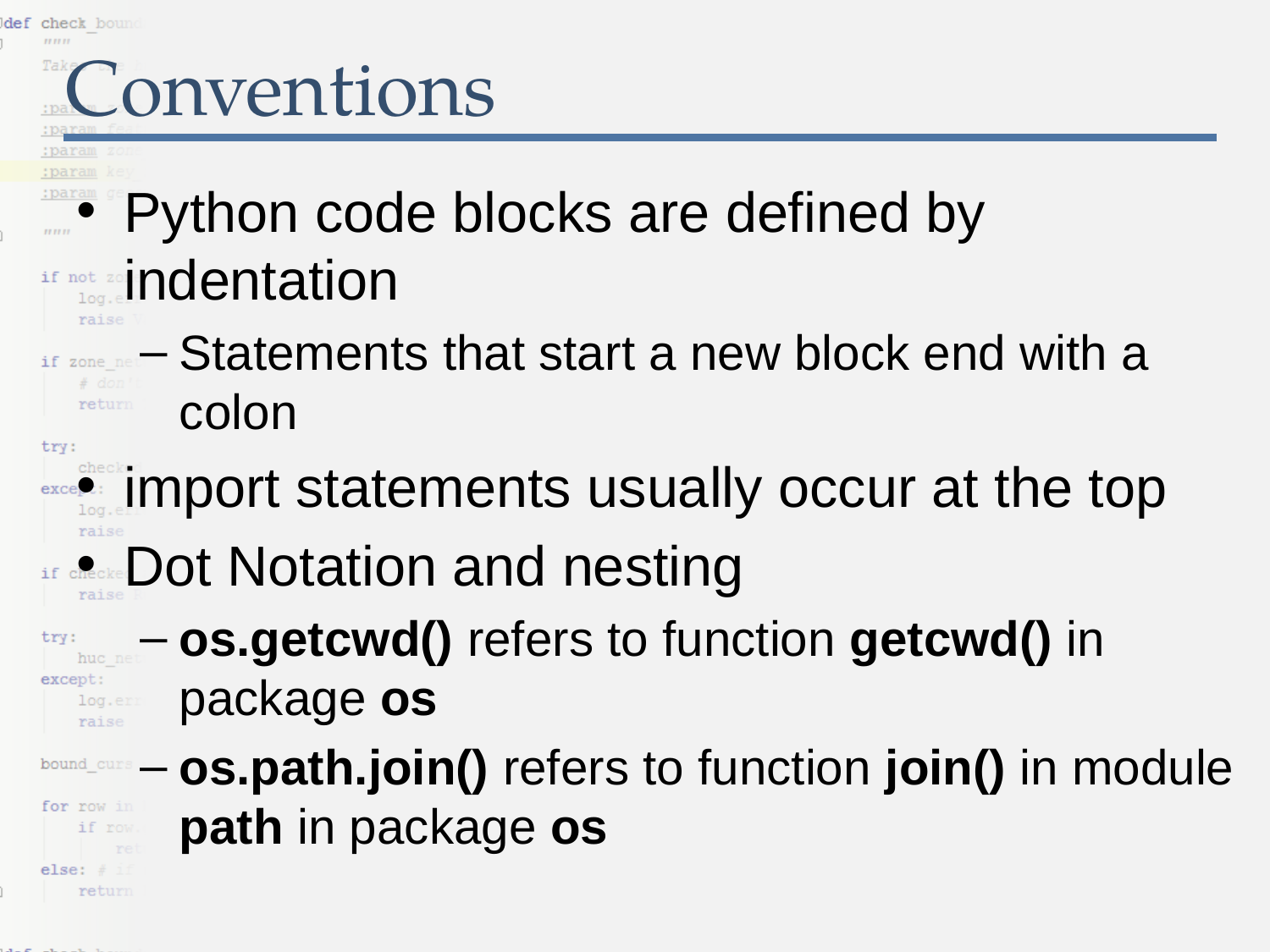

# Conventions
Python code blocks are defined by indentation
Statements that start a new block end with a colon
import statements usually occur at the top
Dot Notation and nesting
os.getcwd() refers to function getcwd() in package os
os.path.join() refers to function join() in module path in package os